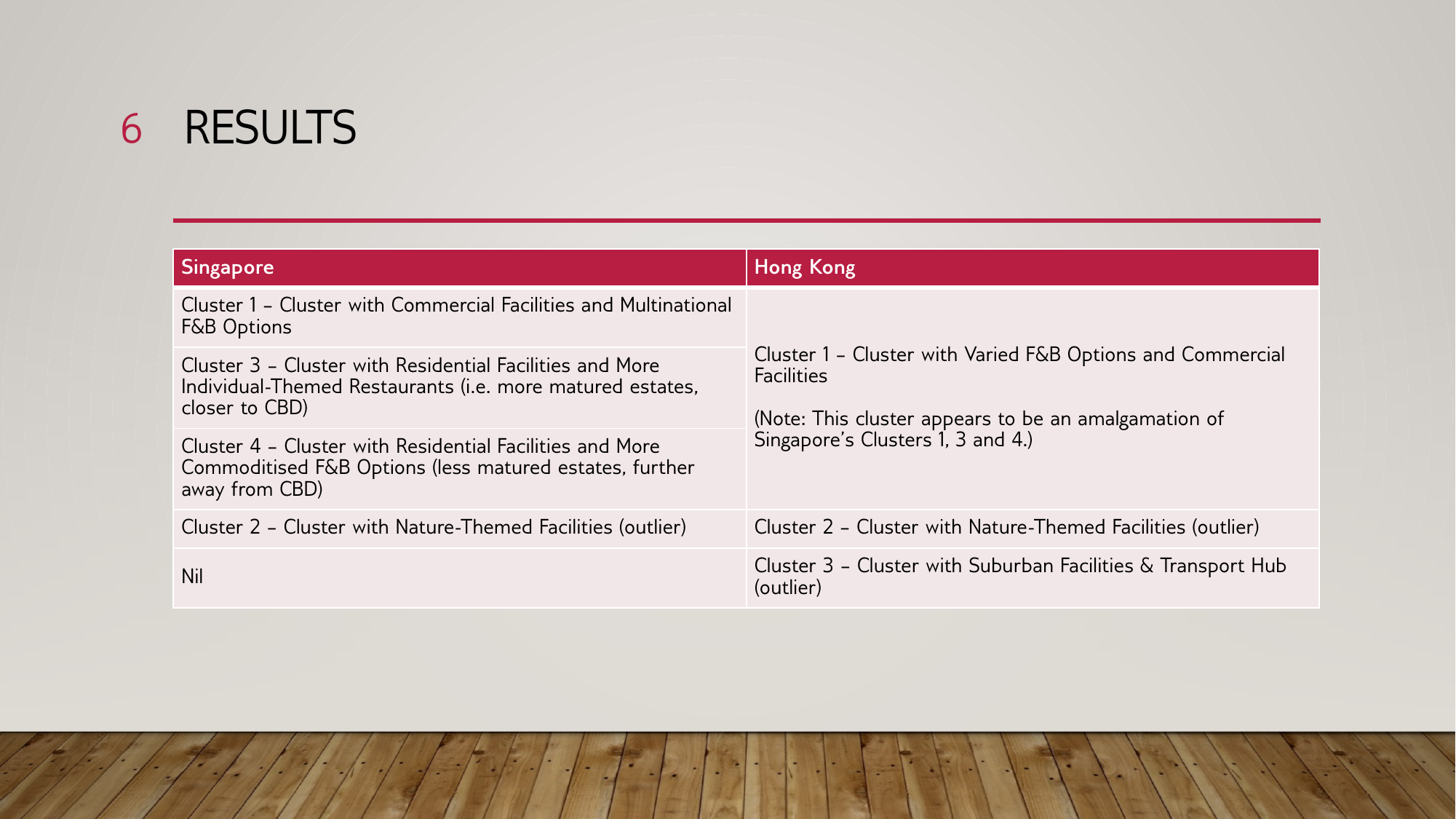

6
# Results
| Singapore | Hong Kong |
| --- | --- |
| Cluster 1 – Cluster with Commercial Facilities and Multinational F&B Options | Cluster 1 – Cluster with Varied F&B Options and Commercial Facilities   (Note: This cluster appears to be an amalgamation of Singapore’s Clusters 1, 3 and 4.) |
| Cluster 3 – Cluster with Residential Facilities and More Individual-Themed Restaurants (i.e. more matured estates, closer to CBD) |  |
| Cluster 4 – Cluster with Residential Facilities and More Commoditised F&B Options (less matured estates, further away from CBD) |  |
| Cluster 2 – Cluster with Nature-Themed Facilities (outlier) | Cluster 2 – Cluster with Nature-Themed Facilities (outlier) |
| Nil | Cluster 3 – Cluster with Suburban Facilities & Transport Hub (outlier) |